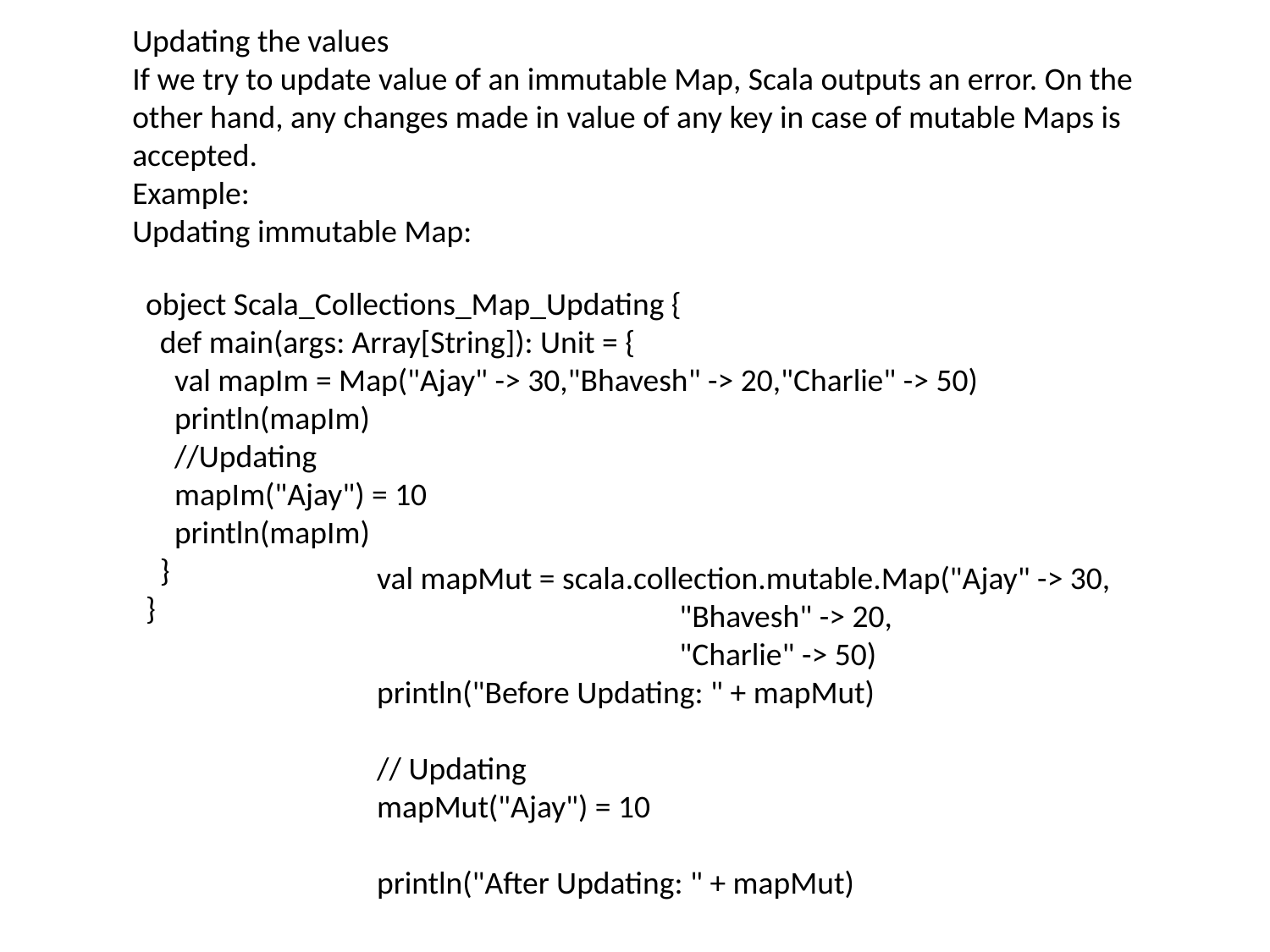

Updating the values
If we try to update value of an immutable Map, Scala outputs an error. On the other hand, any changes made in value of any key in case of mutable Maps is accepted.
Example:
Updating immutable Map:
object Scala_Collections_Map_Updating {
  def main(args: Array[String]): Unit = {
    val mapIm = Map("Ajay" -> 30,"Bhavesh" -> 20,"Charlie" -> 50)
    println(mapIm)
    //Updating
    mapIm("Ajay") = 10
    println(mapIm)
  }
}

        val mapMut = scala.collection.mutable.Map("Ajay" -> 30,
                                                  "Bhavesh" -> 20,
                                                  "Charlie" -> 50)
        println("Before Updating: " + mapMut)

        // Updating
        mapMut("Ajay") = 10

        println("After Updating: " + mapMut)